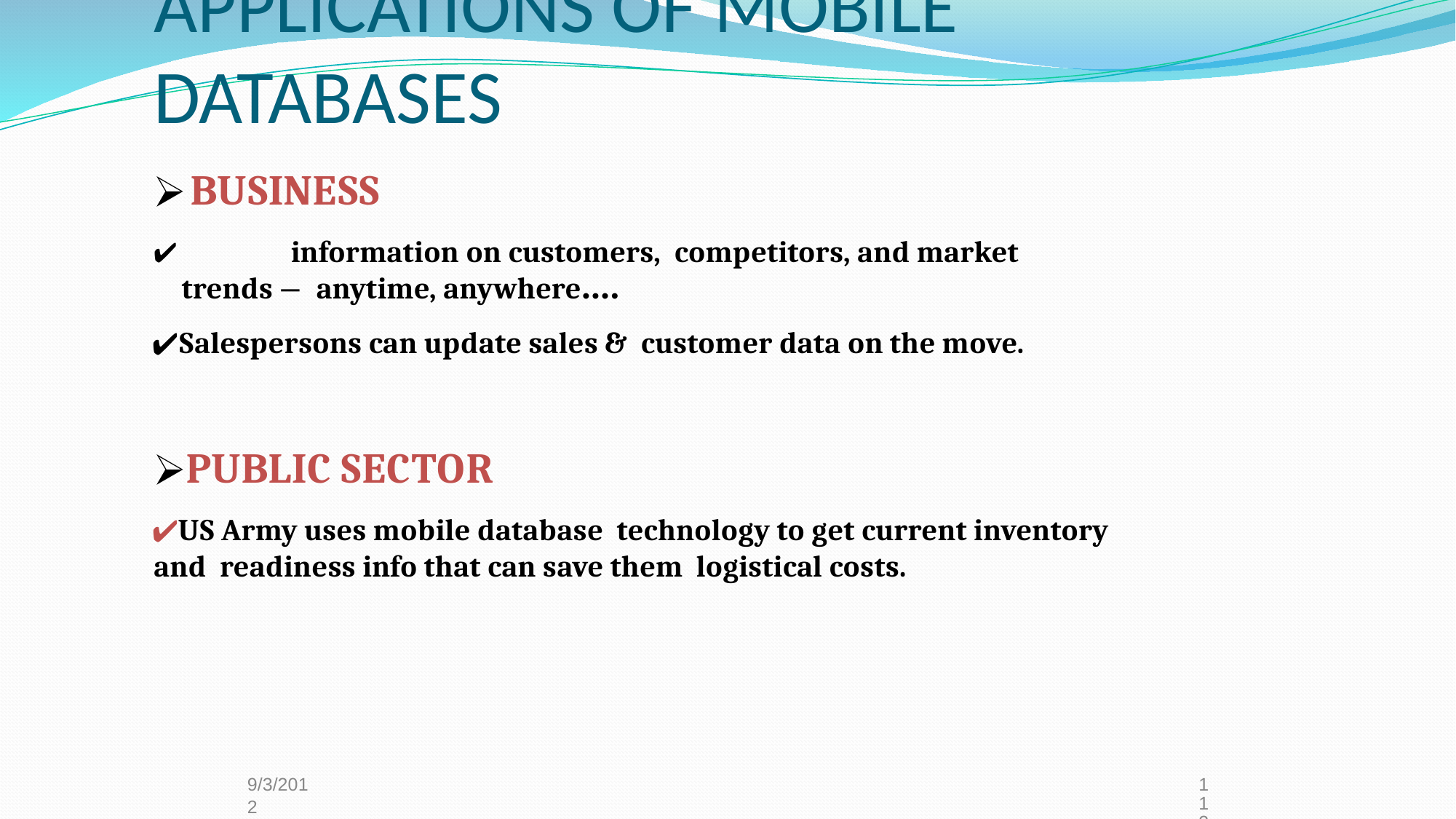

# APPLICATIONS OF MOBILE DATABASES
BUSINESS
	information on customers,  competitors, and market trends –  anytime, anywhere….
Salespersons can update sales &  customer data on the move.

PUBLIC SECTOR
US Army uses mobile database  technology to get current inventory and  readiness info that can save them  logistical costs.
9/3/2012
112